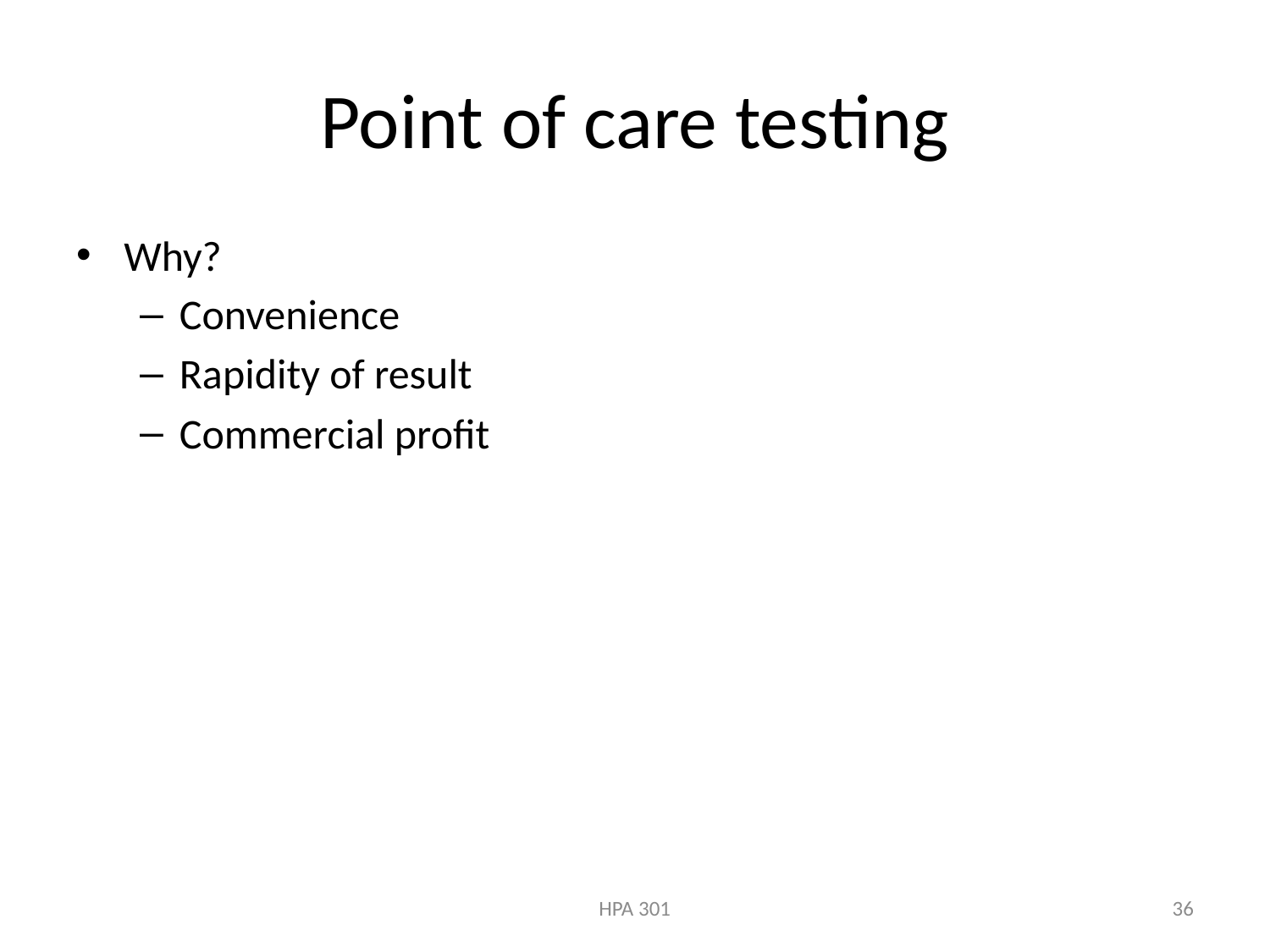

# Point of care testing
Why?
Convenience
Rapidity of result
Commercial profit
HPA 301
36